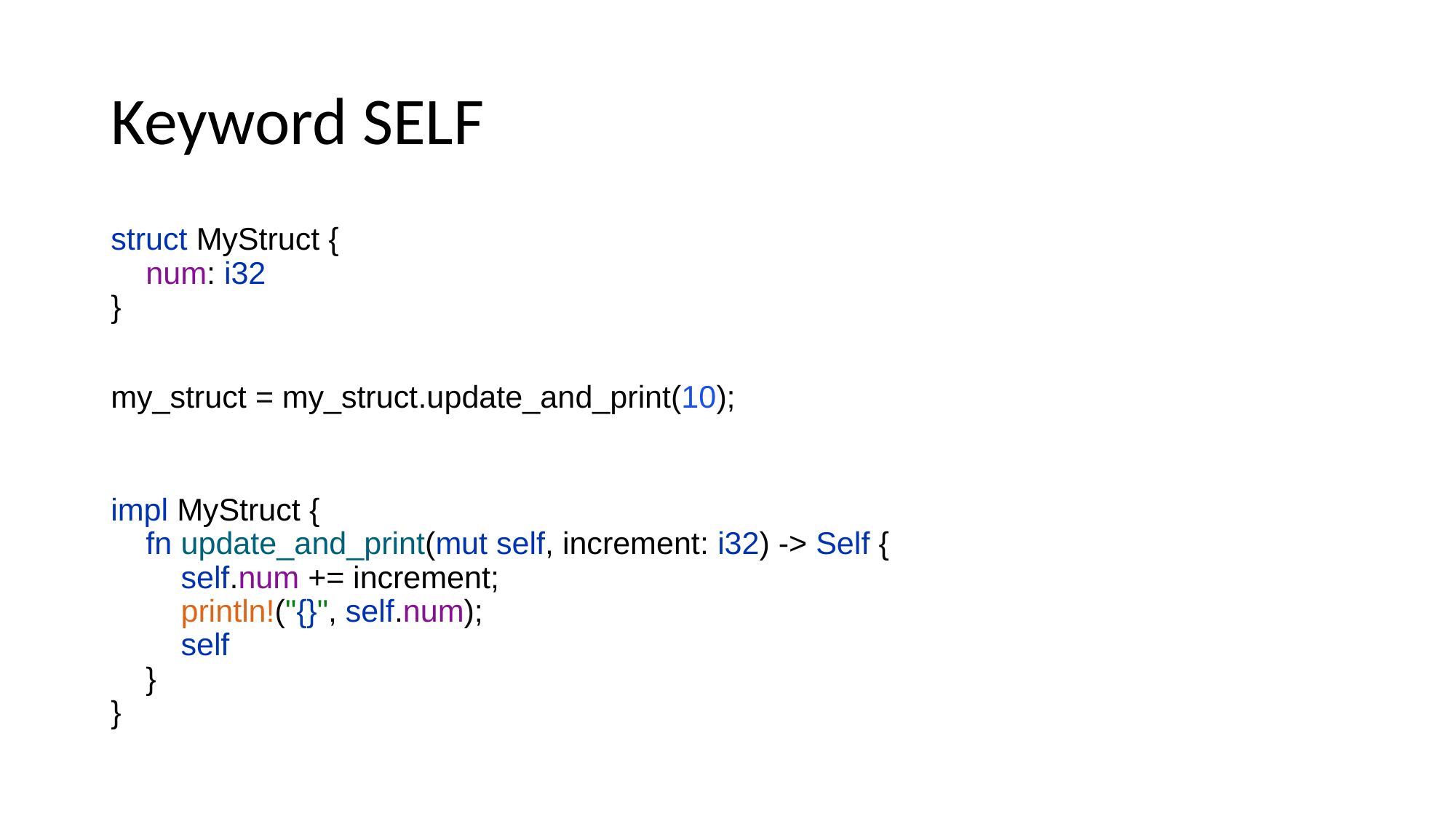

# Keyword SELF
struct MyStruct {
    num: i32
}

my_struct = my_struct.update_and_print(10);
impl MyStruct {
    fn update_and_print(mut self, increment: i32) -> Self {
        self.num += increment;
        println!("{}", self.num);
        self
    }
}